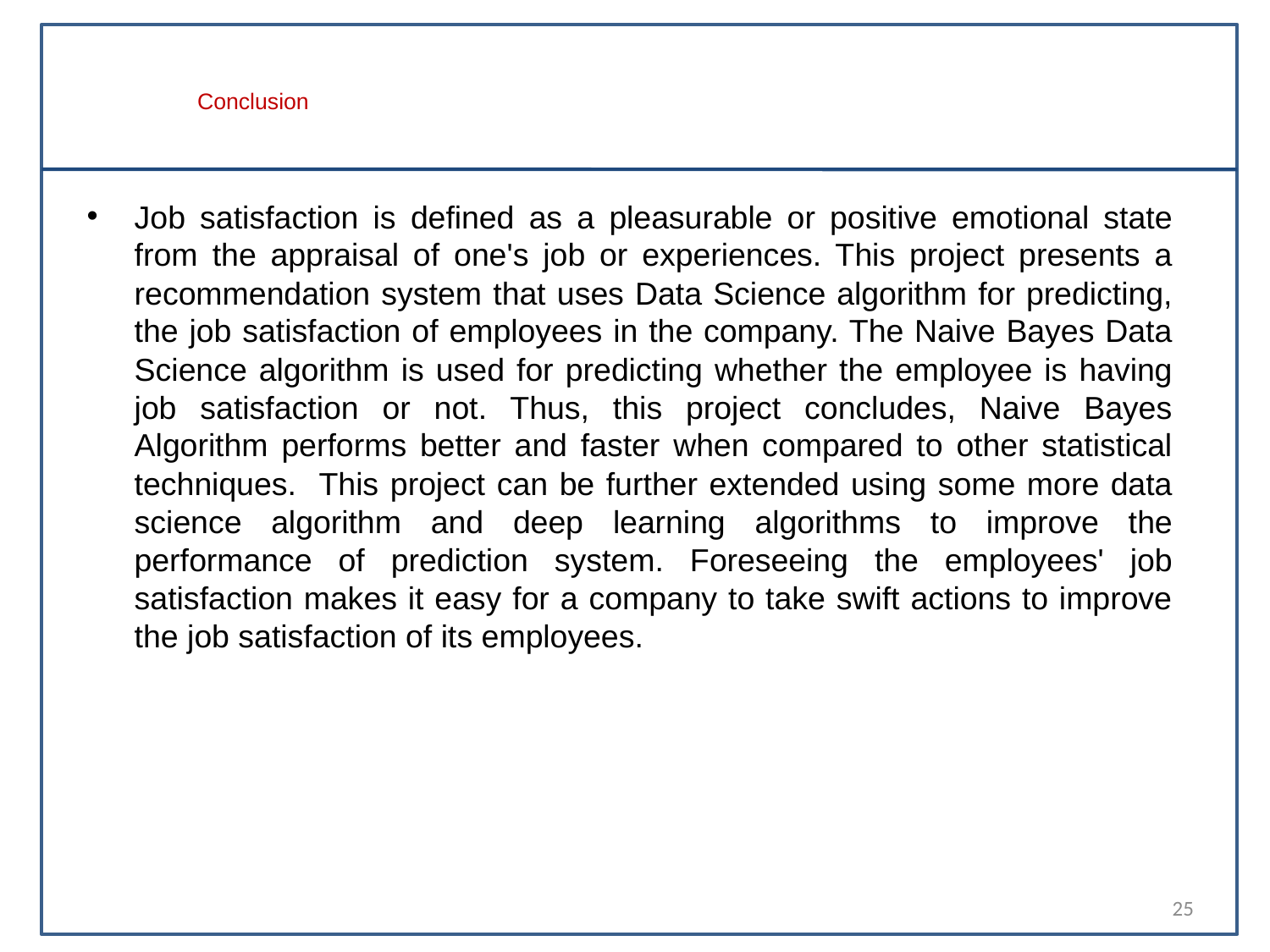

# Conclusion
Job satisfaction is defined as a pleasurable or positive emotional state from the appraisal of one's job or experiences. This project presents a recommendation system that uses Data Science algorithm for predicting, the job satisfaction of employees in the company. The Naive Bayes Data Science algorithm is used for predicting whether the employee is having job satisfaction or not. Thus, this project concludes, Naive Bayes Algorithm performs better and faster when compared to other statistical techniques.  This project can be further extended using some more data science algorithm and deep learning algorithms to improve the performance of prediction system. Foreseeing the employees' job satisfaction makes it easy for a company to take swift actions to improve the job satisfaction of its employees.
25